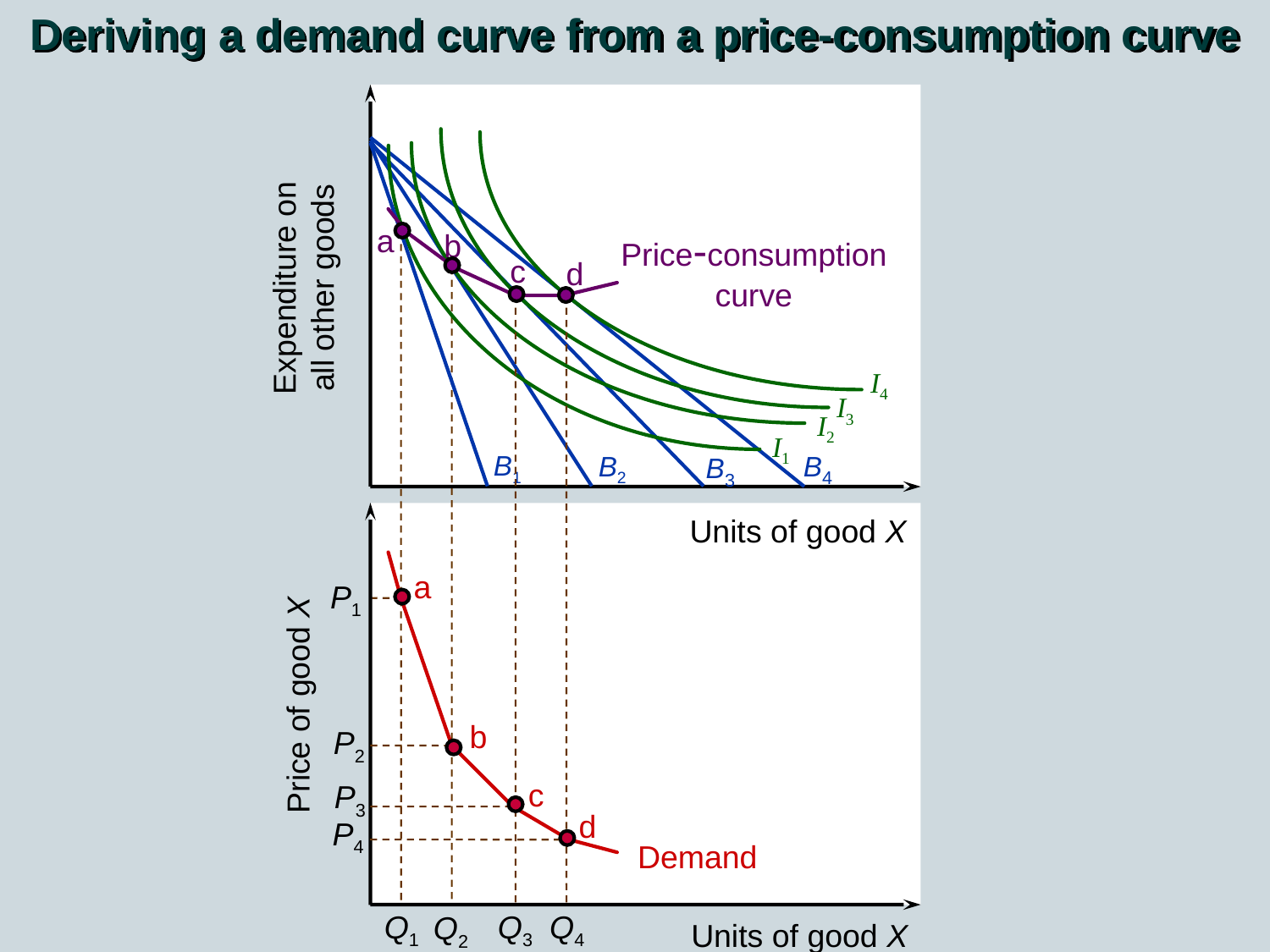

Deriving a demand curve from a price-consumption curve

a
Price-consumption
curve
b

Expenditure on
all other goods
c
d

Q3

Q4
I4
I3
I2
I1
B4
B3
B1
B2

Units of good X

Demand
a
P1

Price of good X
b

P2

c

P3

d

P4

Q1
Q2

Units of good X